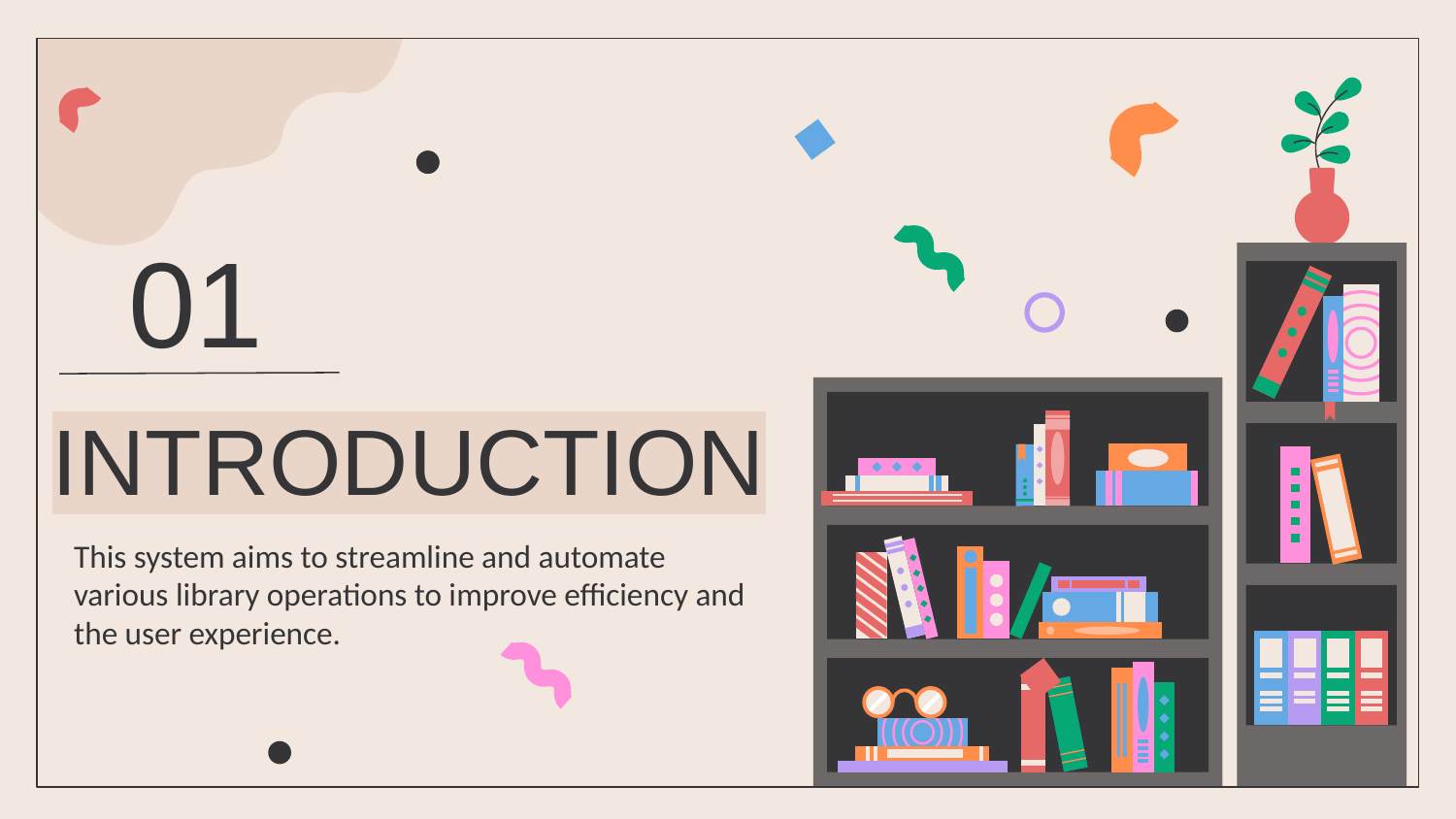

01

# INTRODUCTION
This system aims to streamline and automate various library operations to improve efficiency and the user experience.